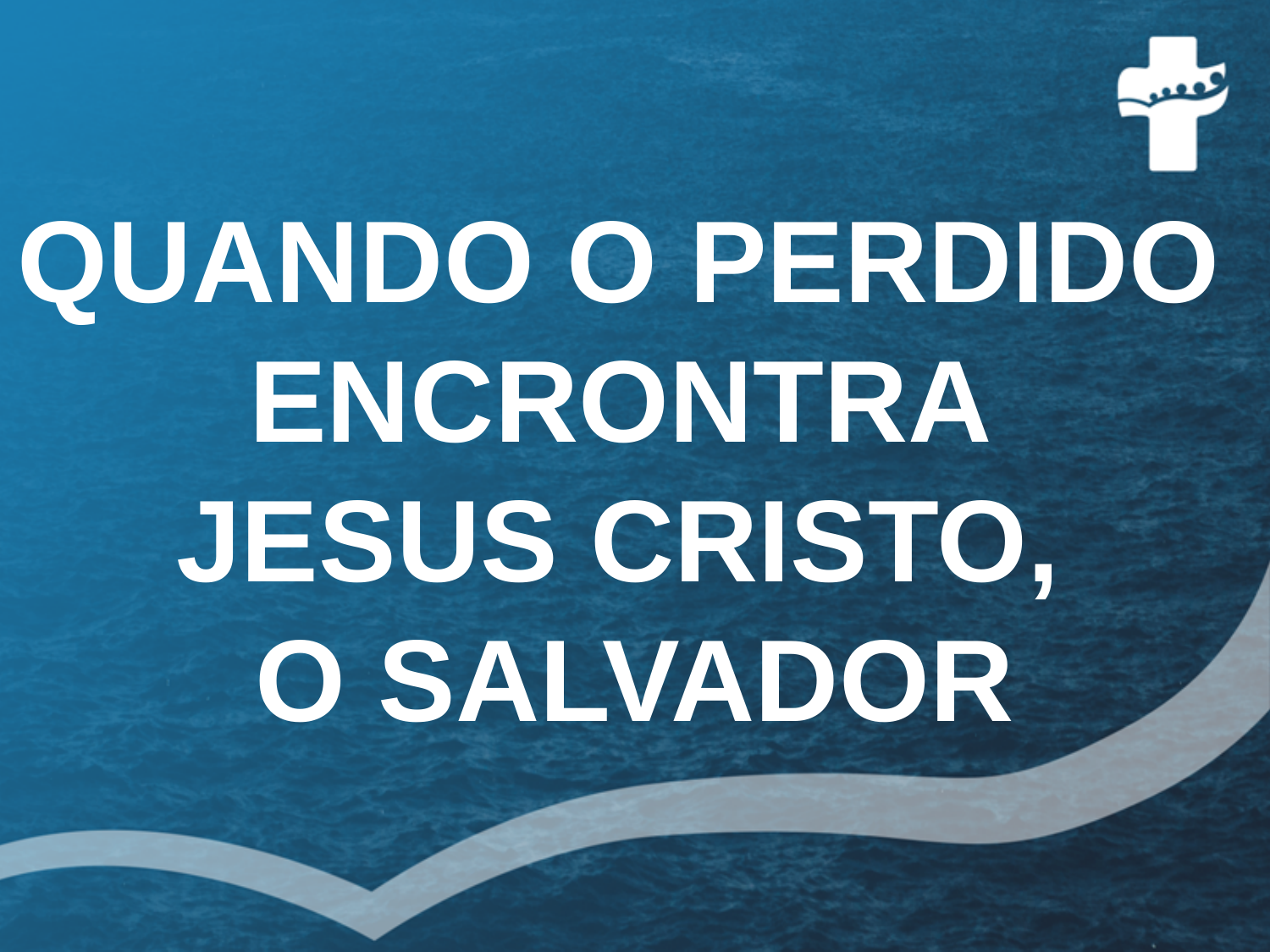

QUANDO O PERDIDO
ENCRONTRA
JESUS CRISTO,
O SALVADOR